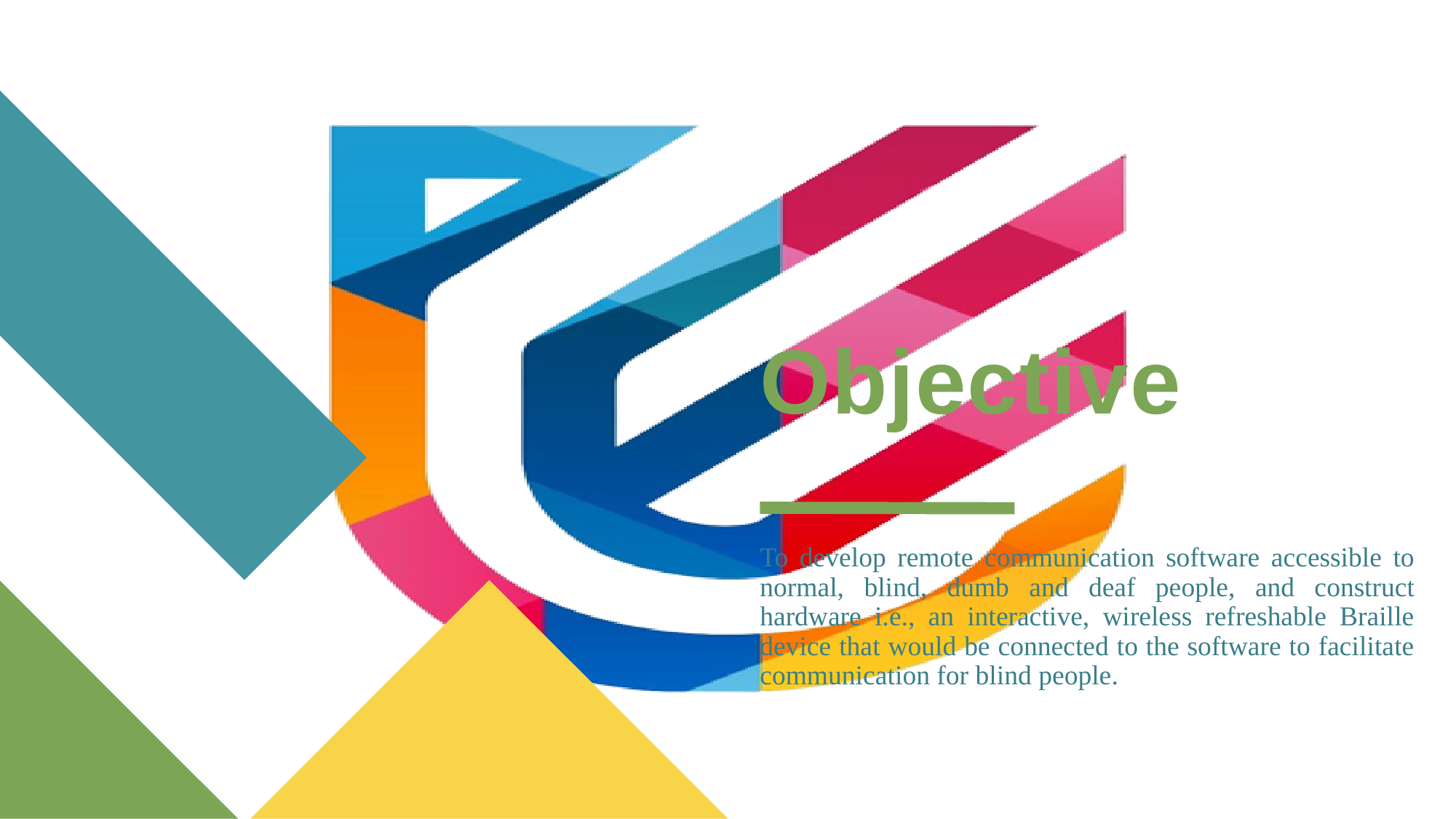

# Objective
To develop remote communication software accessible to normal, blind, dumb and deaf people, and construct hardware i.e., an interactive, wireless refreshable Braille device that would be connected to the software to facilitate communication for blind people.